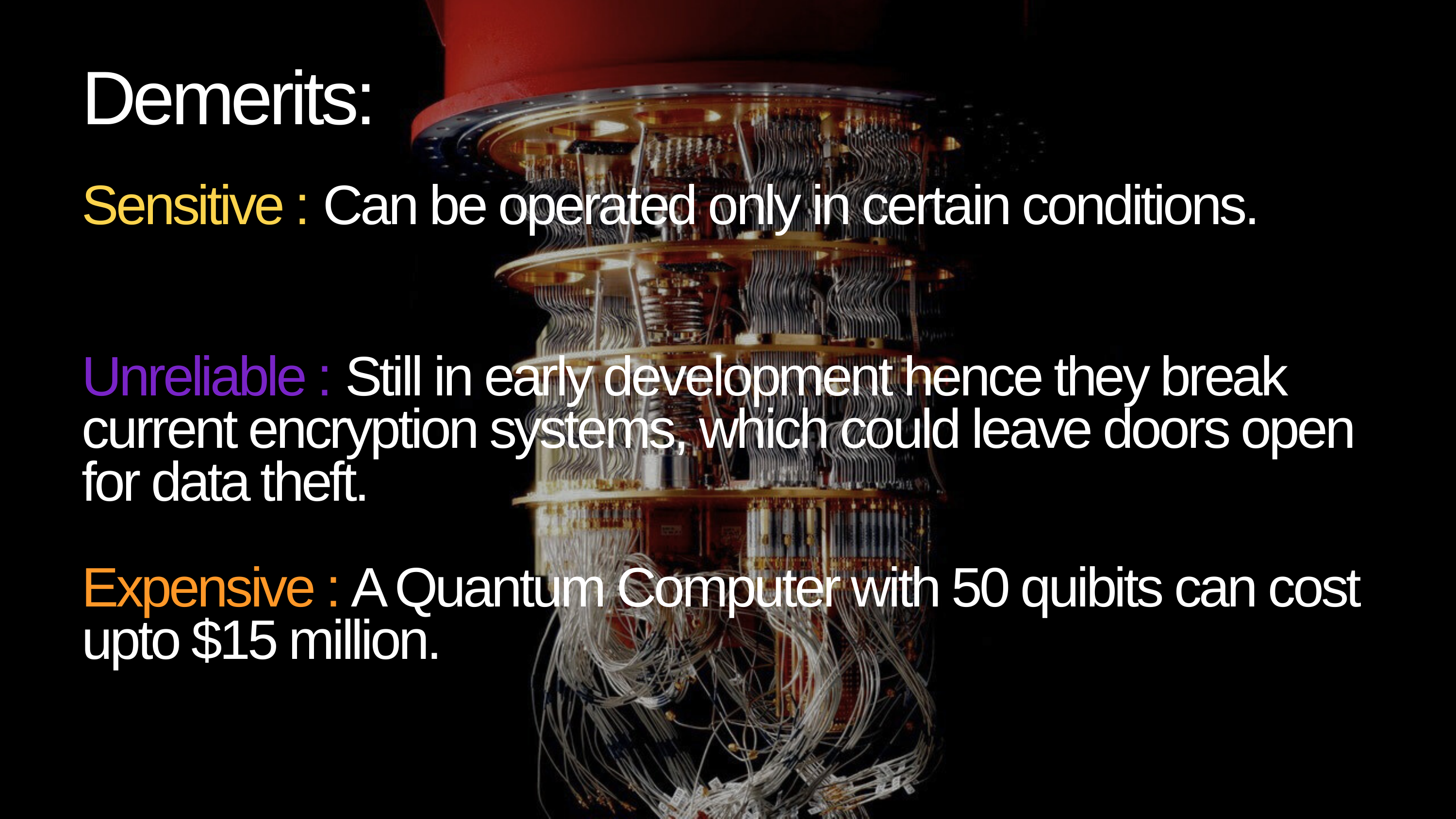

Demerits:
Sensitive : Can be operated only in certain conditions.
Unreliable : Still in early development hence they break current encryption systems, which could leave doors open for data theft.
Expensive : A Quantum Computer with 50 quibits can cost upto $15 million.